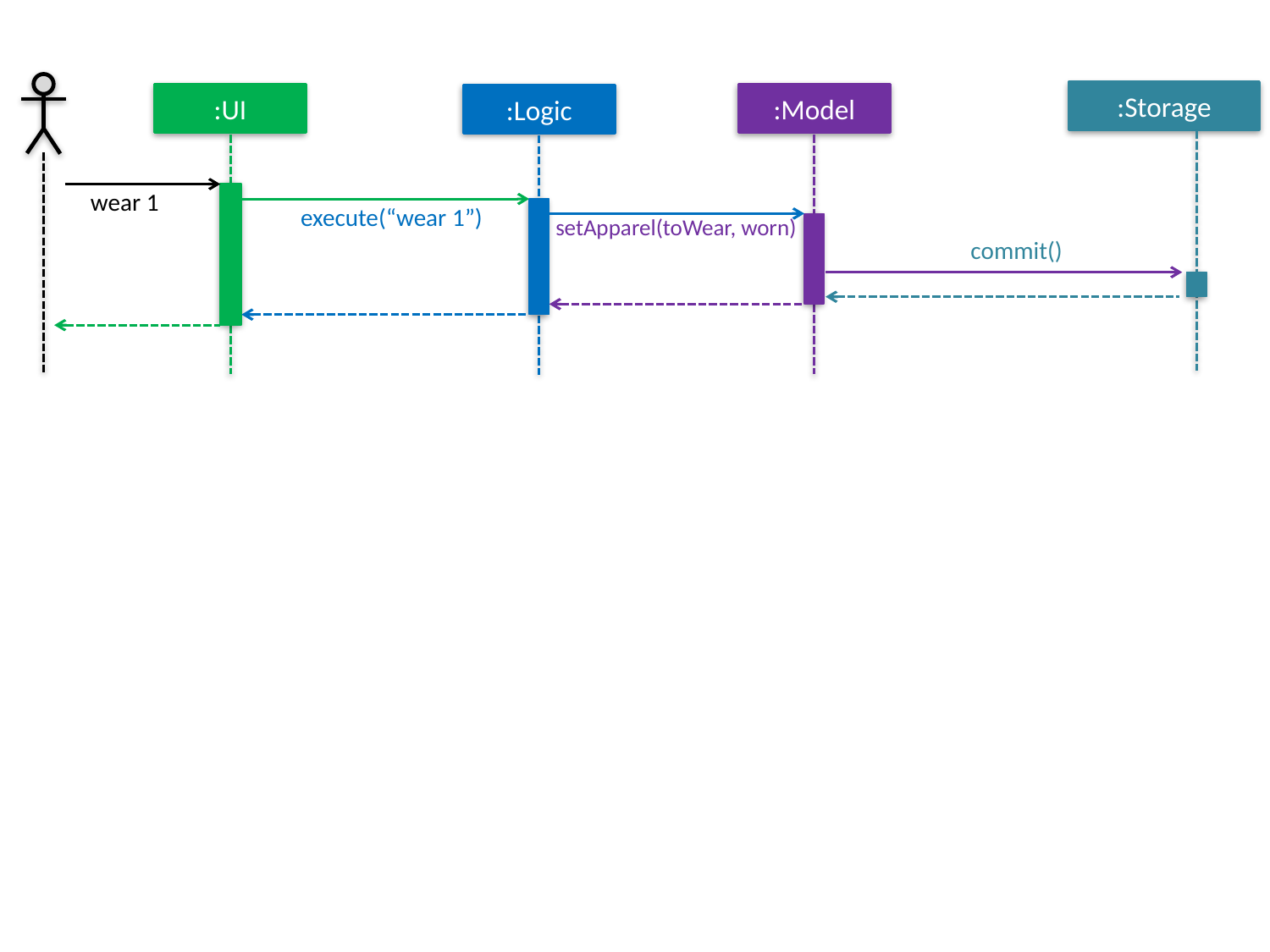

:Storage
:UI
:Model
:Logic

wear 1

execute(“wear 1”)
setApparel(toWear, worn)

	commit()